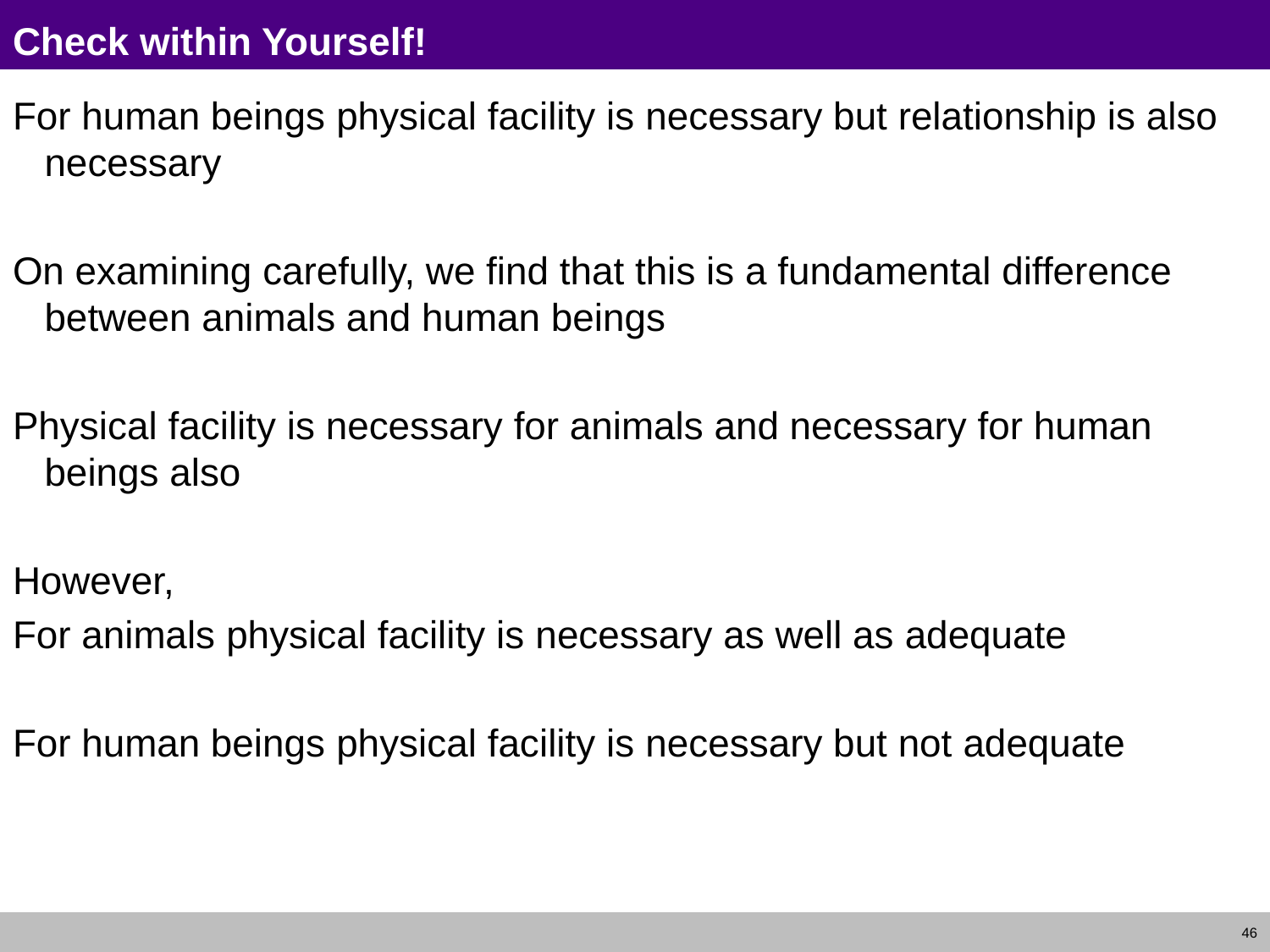

# Check within Yourself!
For human beings physical facility is necessary but relationship is also necessary

On examining carefully, we find that this is a fundamental difference between animals and human beings

Physical facility is necessary for animals and necessary for human beings also

However,
For animals physical facility is necessary as well as adequate

For human beings physical facility is necessary but not adequate